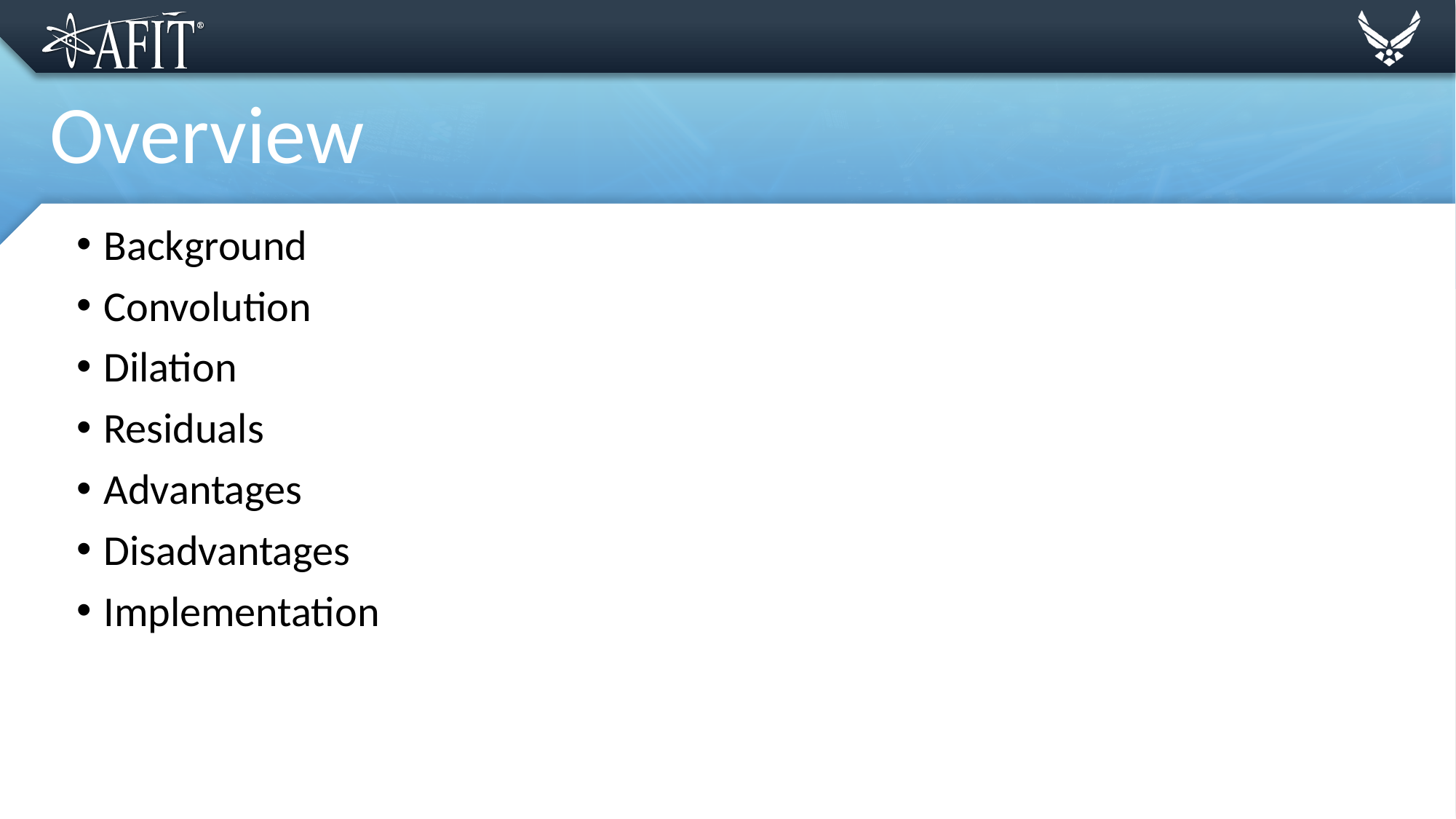

# Overview
Background
Convolution
Dilation
Residuals
Advantages
Disadvantages
Implementation